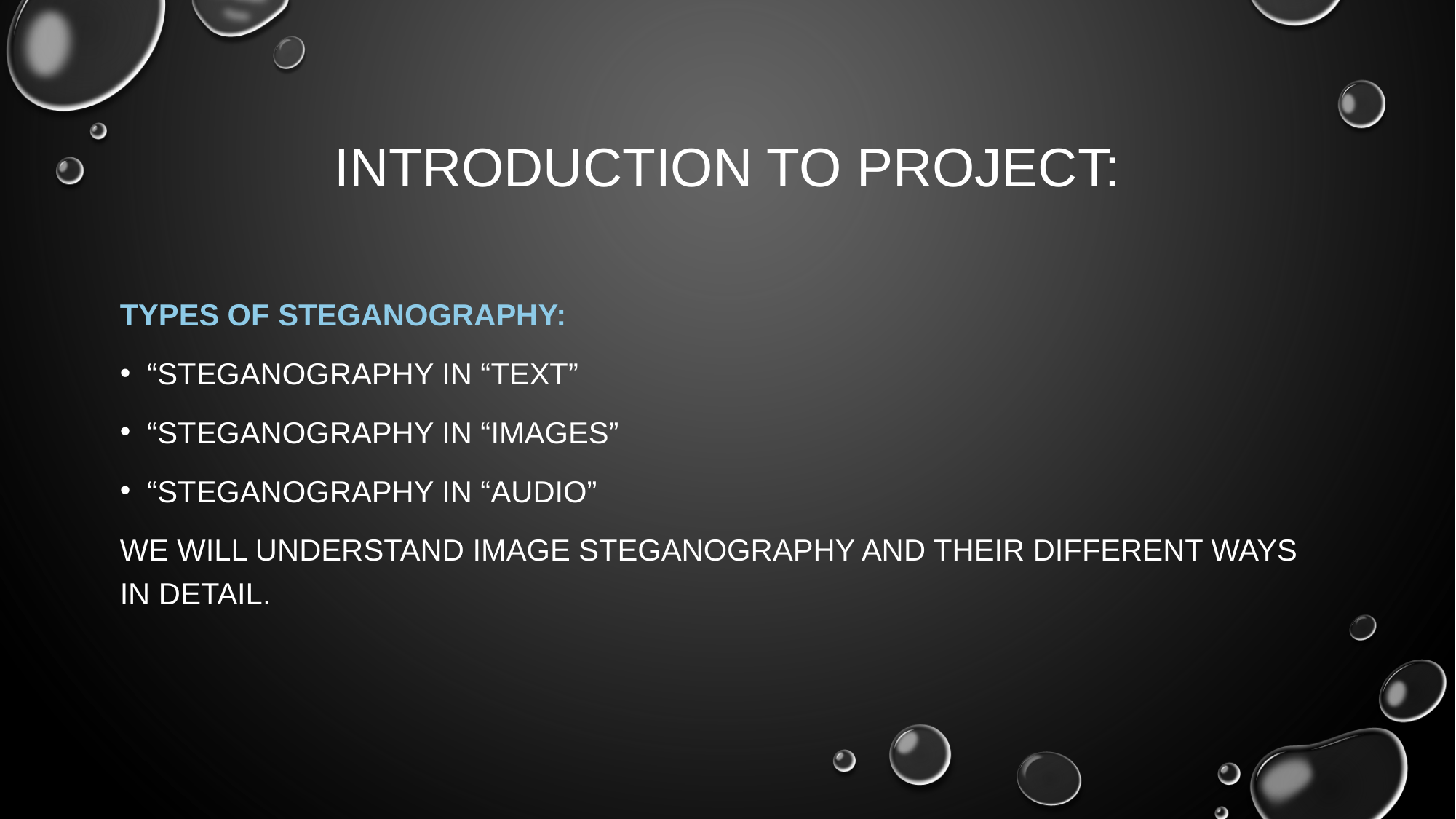

# Introduction to project:
Types of steganography:
“Steganography in “TEXT”
“Steganography in “IMAGES”
“Steganography in “AUDIO”
We will understand image steganography and their different ways in detail.